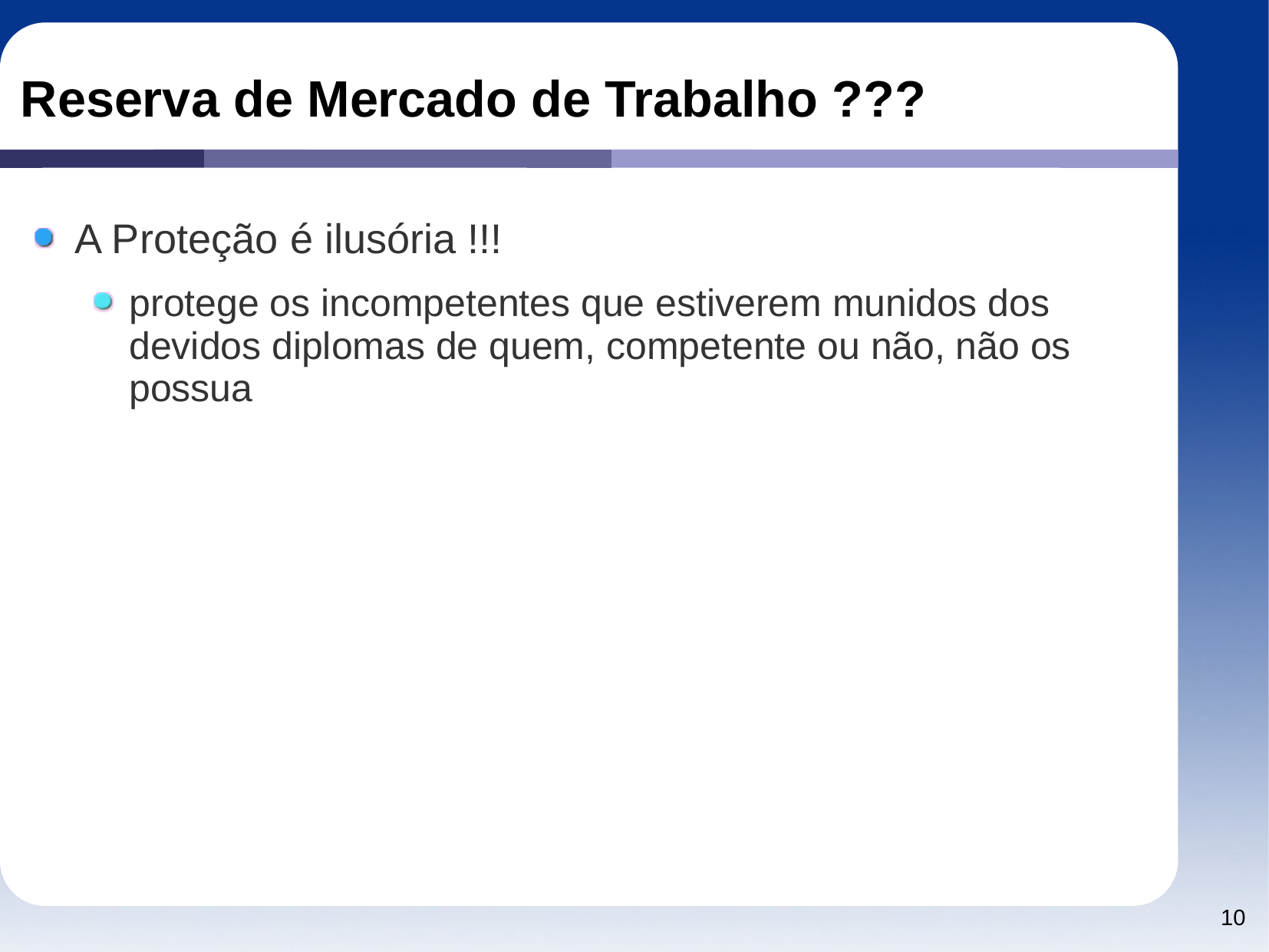

# Reserva de Mercado de Trabalho ???
A Proteção é ilusória !!!
protege os incompetentes que estiverem munidos dos devidos diplomas de quem, competente ou não, não os possua
10